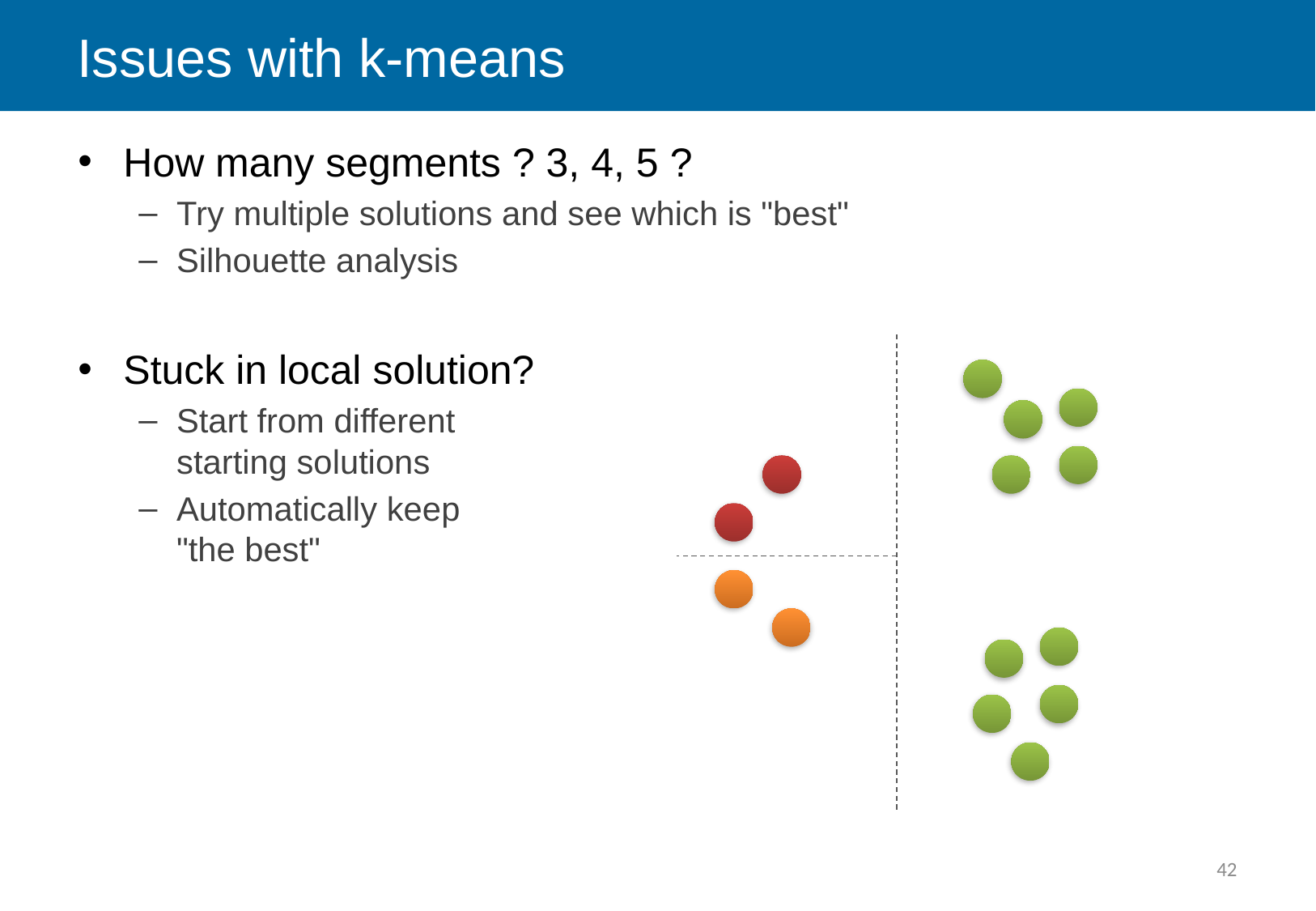

# Issues with k-means
How many segments ? 3, 4, 5 ?
Try multiple solutions and see which is "best"
Silhouette analysis

Stuck in local solution?
Start from different
starting solutions
Automatically keep
"the best"

42